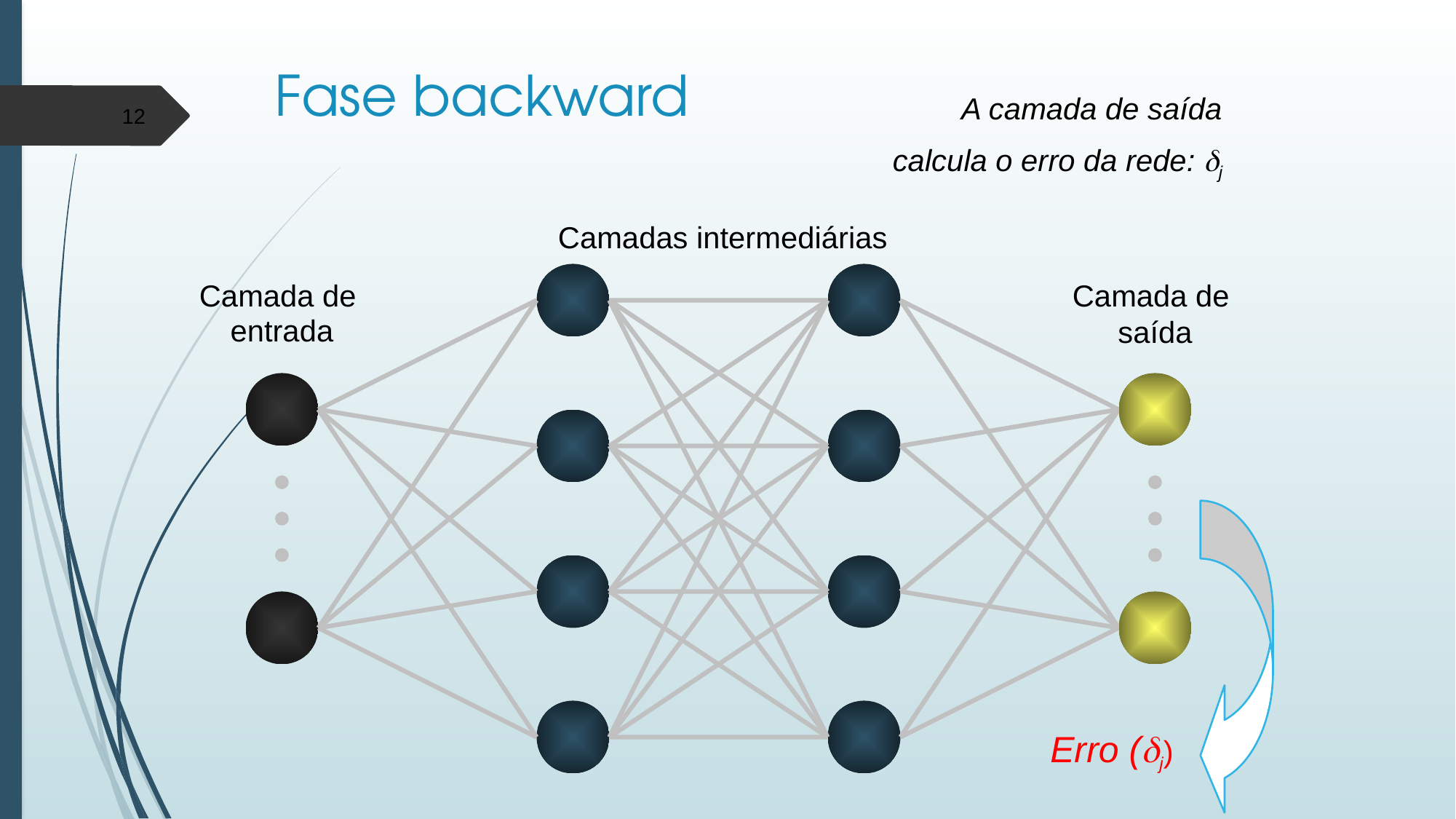

# Fase backward
A camada de saída
calcula o erro da rede: δj
12
Camadas intermediárias

Camada de
saída
Camada de
entrada

Erro (δj)